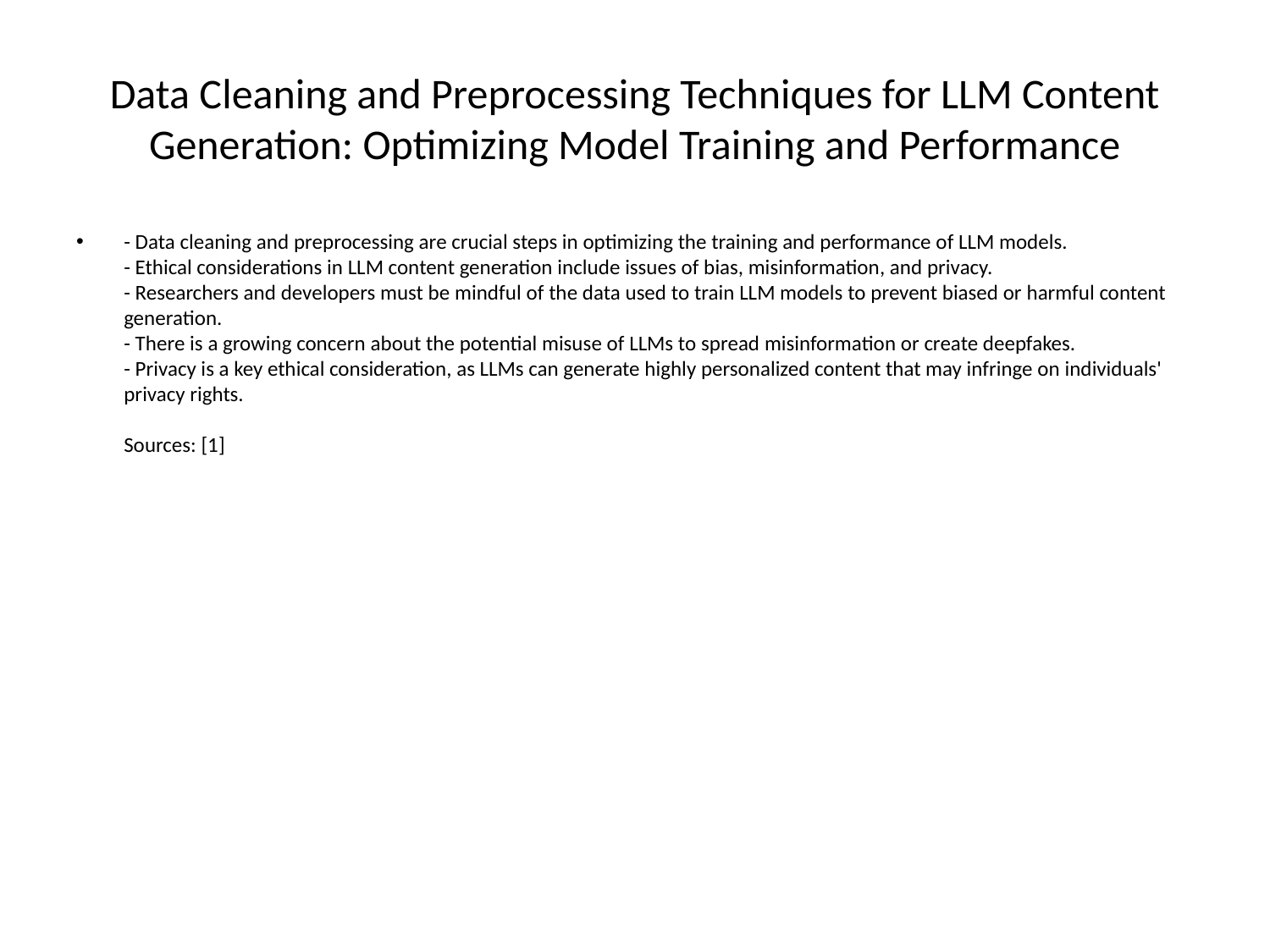

# Data Cleaning and Preprocessing Techniques for LLM Content Generation: Optimizing Model Training and Performance
- Data cleaning and preprocessing are crucial steps in optimizing the training and performance of LLM models.
- Ethical considerations in LLM content generation include issues of bias, misinformation, and privacy.
- Researchers and developers must be mindful of the data used to train LLM models to prevent biased or harmful content generation.
- There is a growing concern about the potential misuse of LLMs to spread misinformation or create deepfakes.
- Privacy is a key ethical consideration, as LLMs can generate highly personalized content that may infringe on individuals' privacy rights.
Sources: [1]